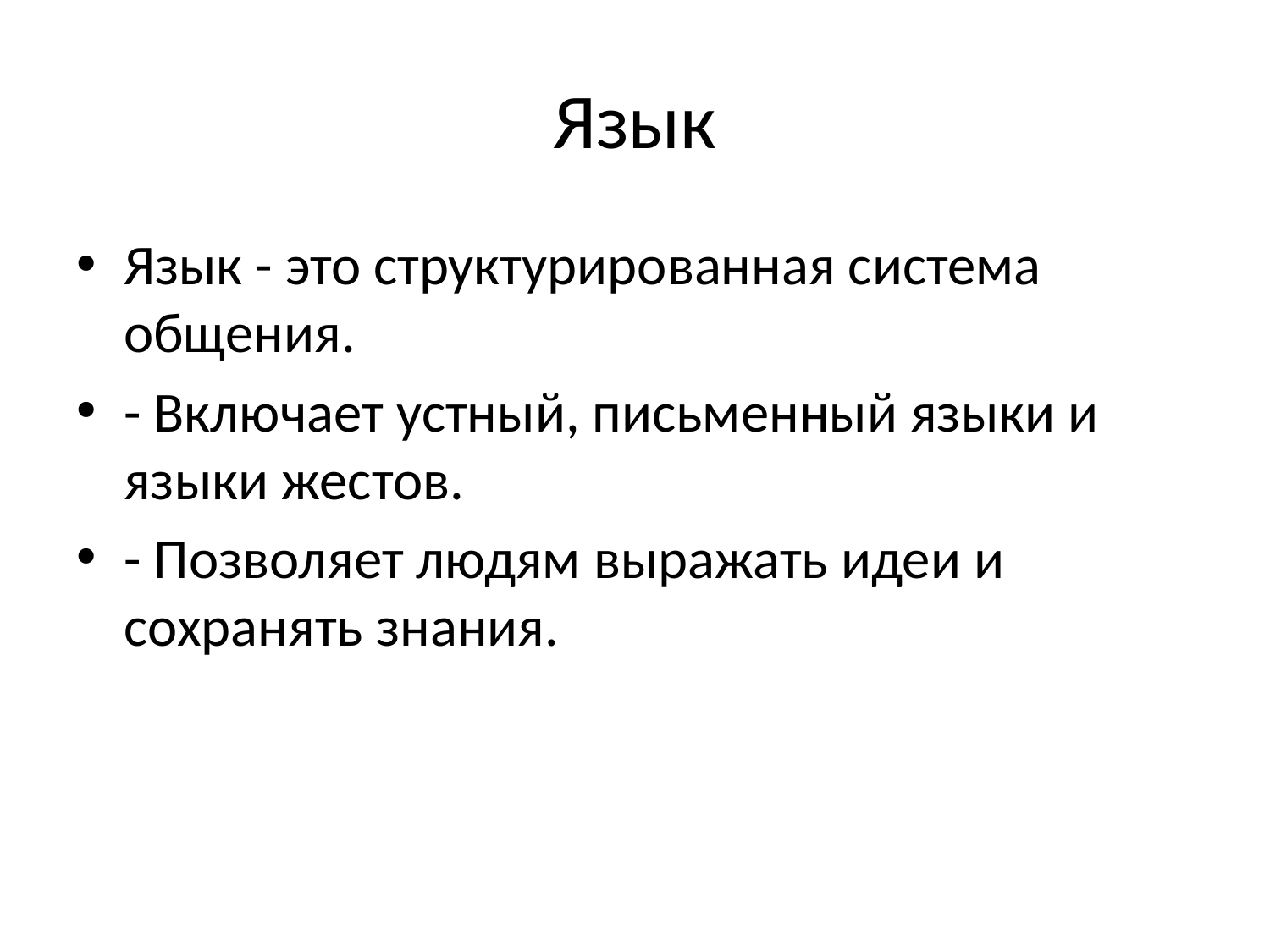

# Язык
Язык - это структурированная система общения.
- Включает устный, письменный языки и языки жестов.
- Позволяет людям выражать идеи и сохранять знания.